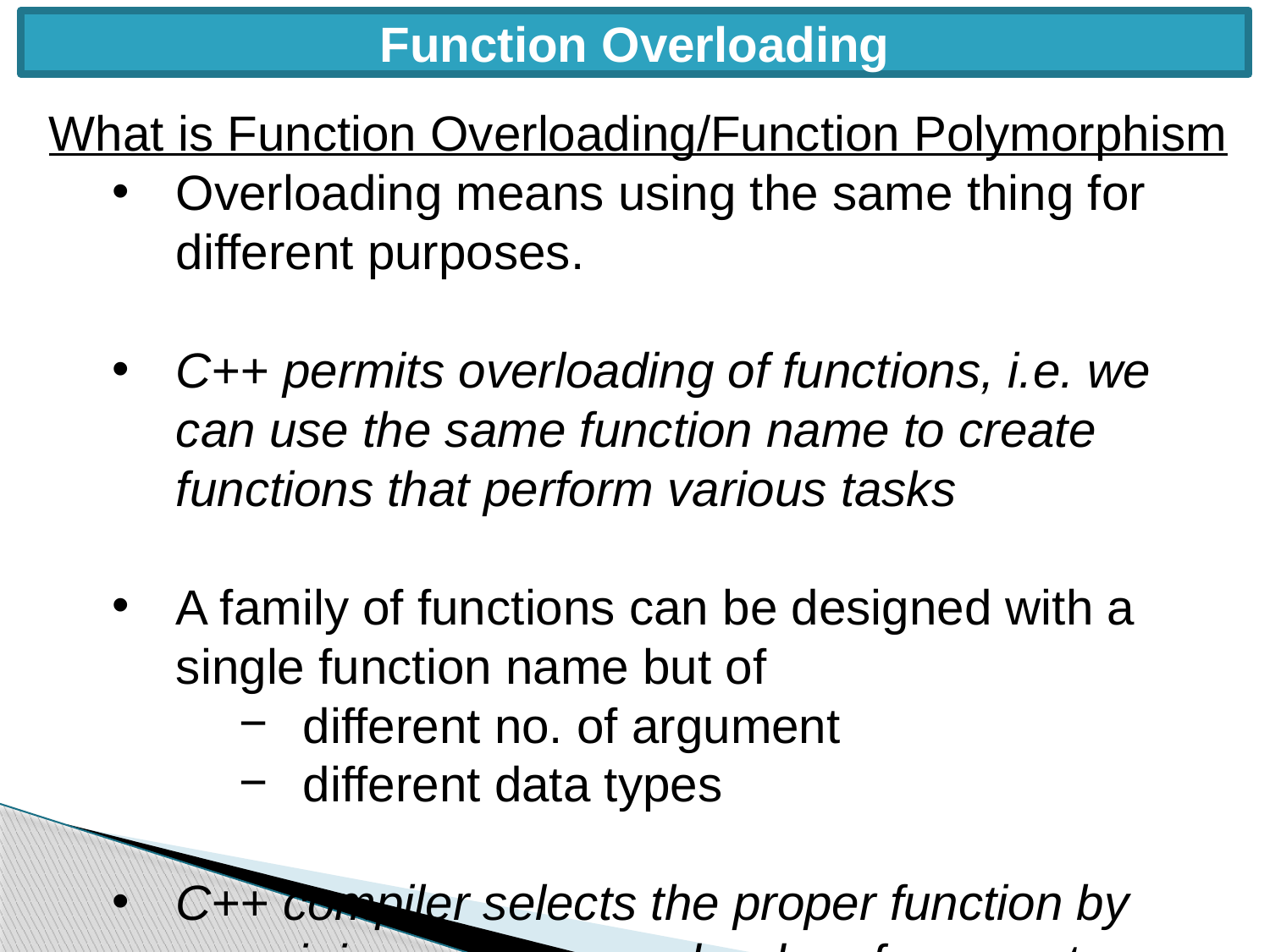

Function Overloading
What is Function Overloading/Function Polymorphism
Overloading means using the same thing for different purposes.

C++ permits overloading of functions, i.e. we can use the same function name to create functions that perform various tasks

A family of functions can be designed with a single function name but of
different no. of argument
different data types

C++ compiler selects the proper function by examining no., type and order of parameters.